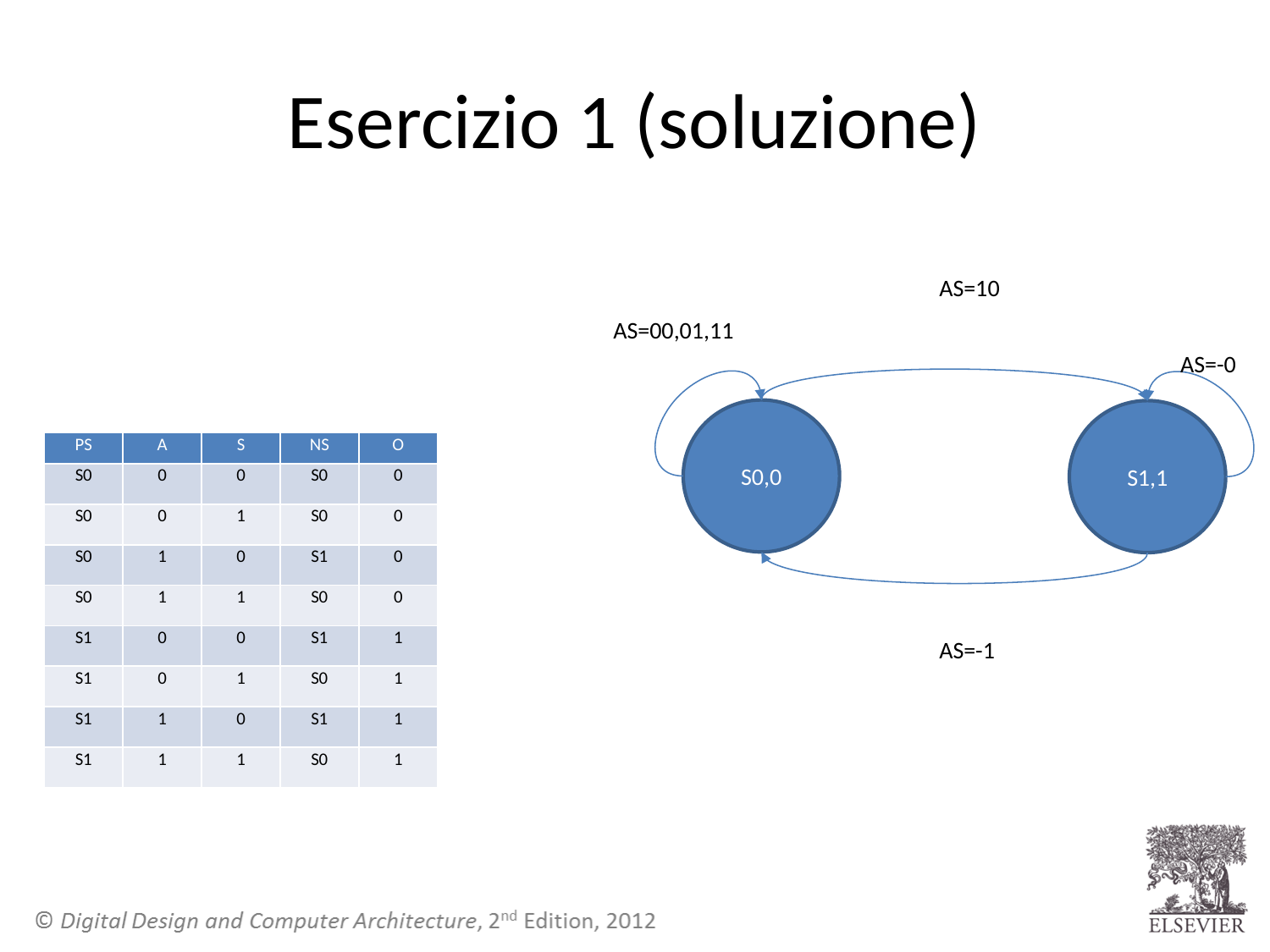

# Esercizio 1 (soluzione)
AS=10
AS=00,01,11
AS=-0
S0,0
S1,1
| PS | A | S | NS | O |
| --- | --- | --- | --- | --- |
| S0 | 0 | 0 | S0 | 0 |
| S0 | 0 | 1 | S0 | 0 |
| S0 | 1 | 0 | S1 | 0 |
| S0 | 1 | 1 | S0 | 0 |
| S1 | 0 | 0 | S1 | 1 |
| S1 | 0 | 1 | S0 | 1 |
| S1 | 1 | 0 | S1 | 1 |
| S1 | 1 | 1 | S0 | 1 |
AS=-1